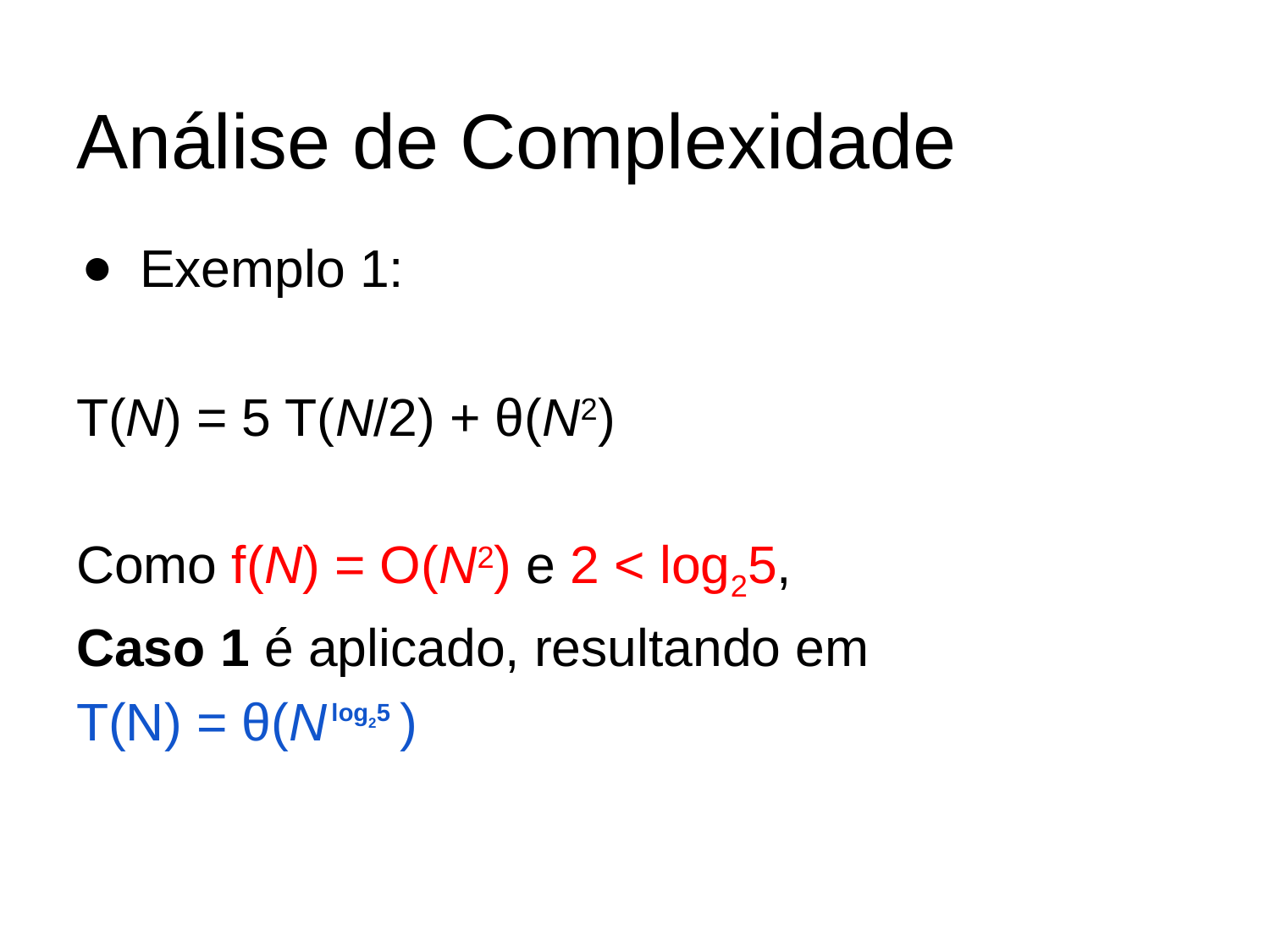

# Análise de Complexidade
Exemplo 1:

T(N) = 5 T(N/2) + θ(N2)

Como f(N) = O(N2) e 2 < log25,
Caso 1 é aplicado, resultando em
T(N) = θ(N     )

log25